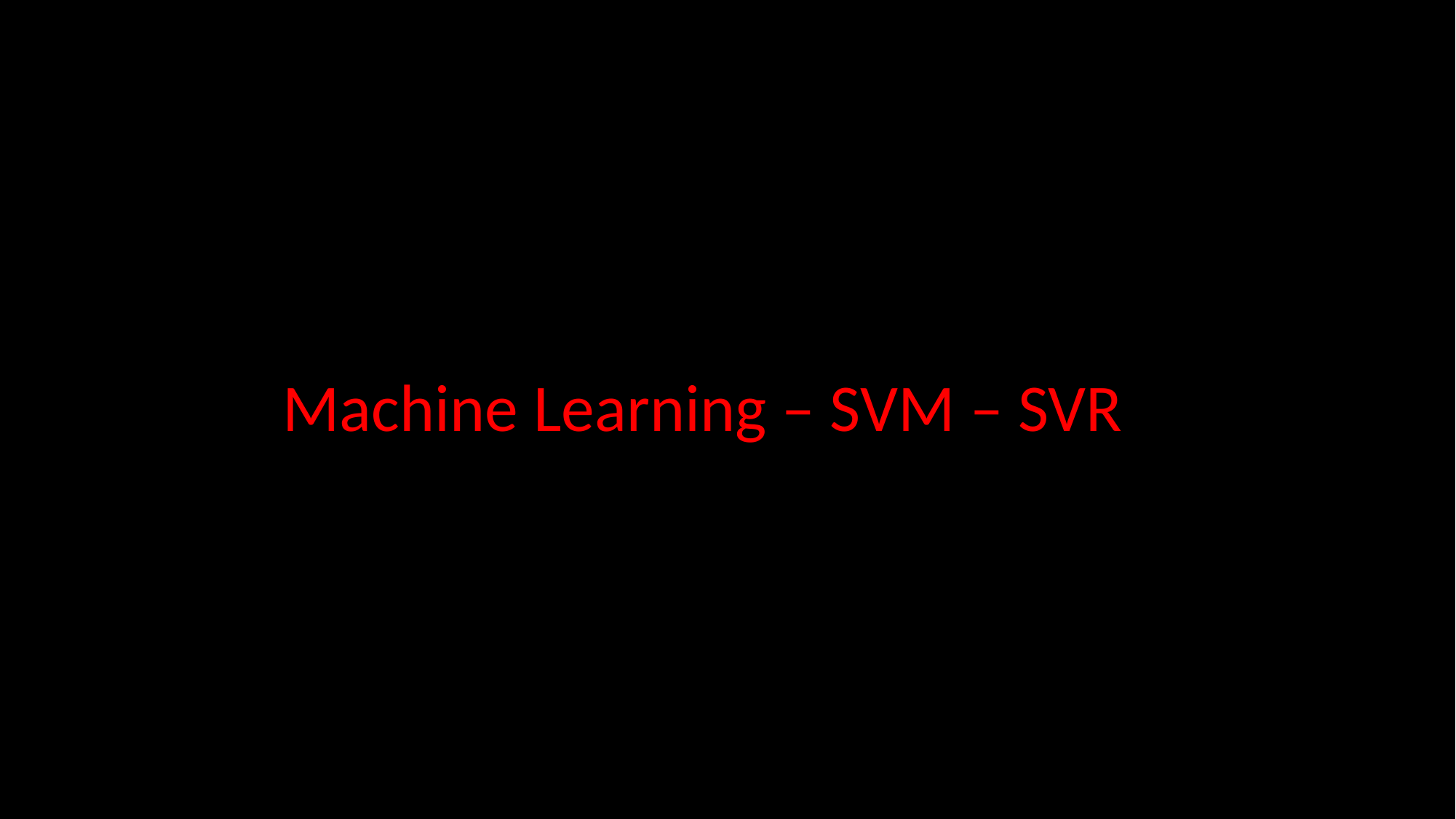

# Machine Learning – SVM – SVR